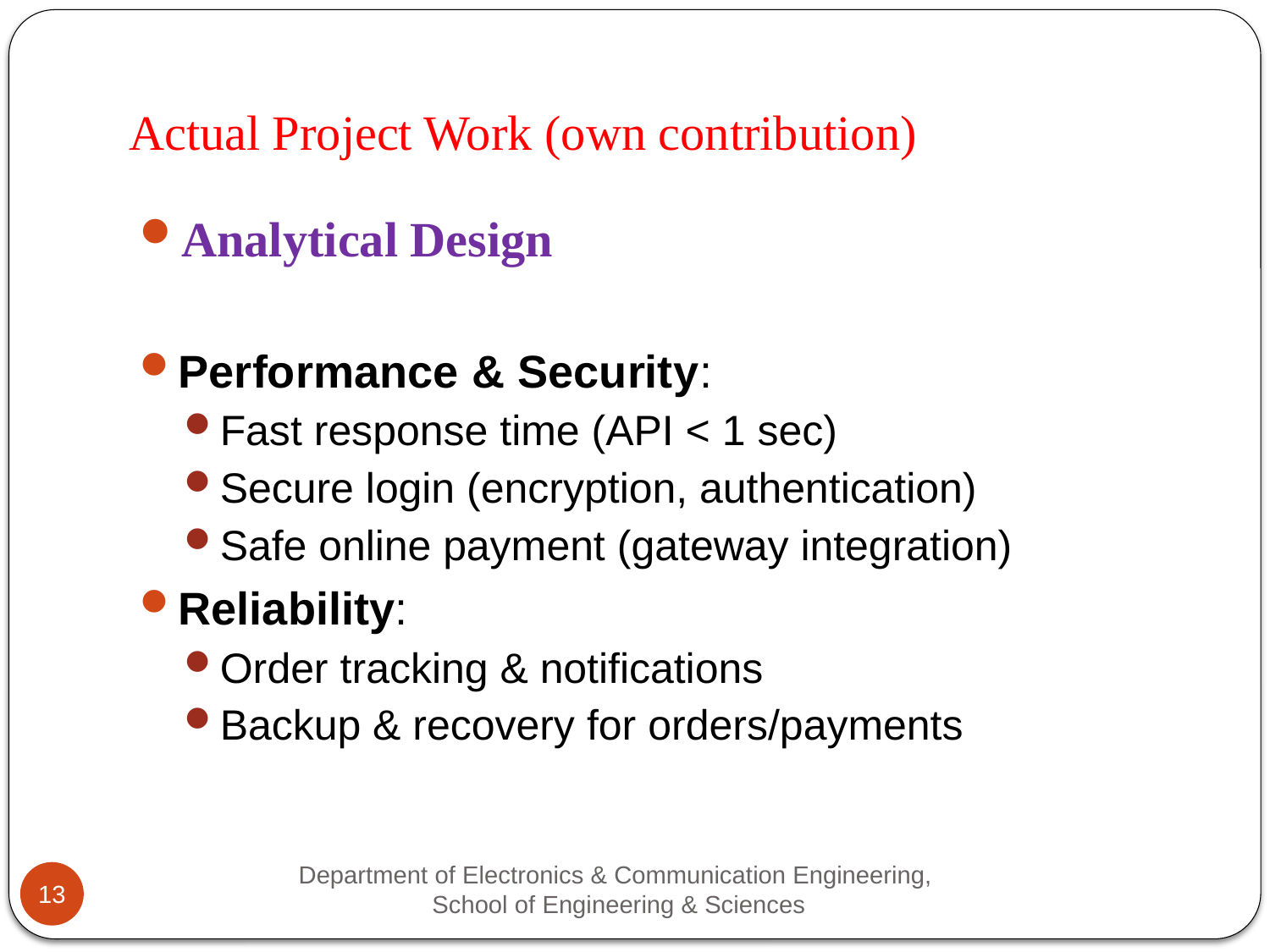

# Actual Project Work (own contribution)
Analytical Design

Performance & Security:
Fast response time (API < 1 sec)
Secure login (encryption, authentication)
Safe online payment (gateway integration)
Reliability:
Order tracking & notifications
Backup & recovery for orders/payments

Department of Electronics & Communication Engineering,
School of Engineering & Sciences
13